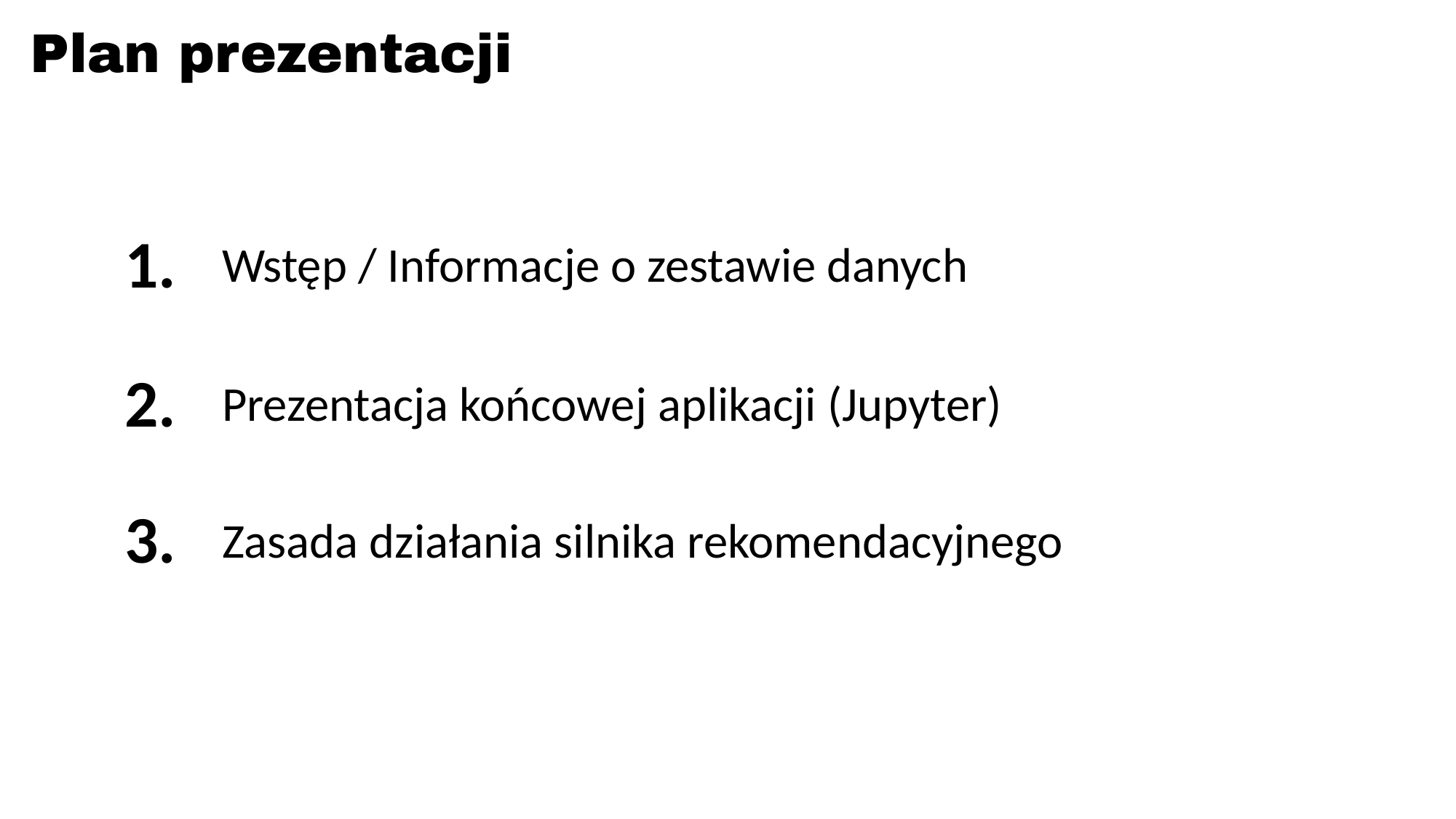

Plan prezentacji
1.
Wstęp / Informacje o zestawie danych
2.
Prezentacja końcowej aplikacji (Jupyter)
3.
Zasada działania silnika rekomendacyjnego